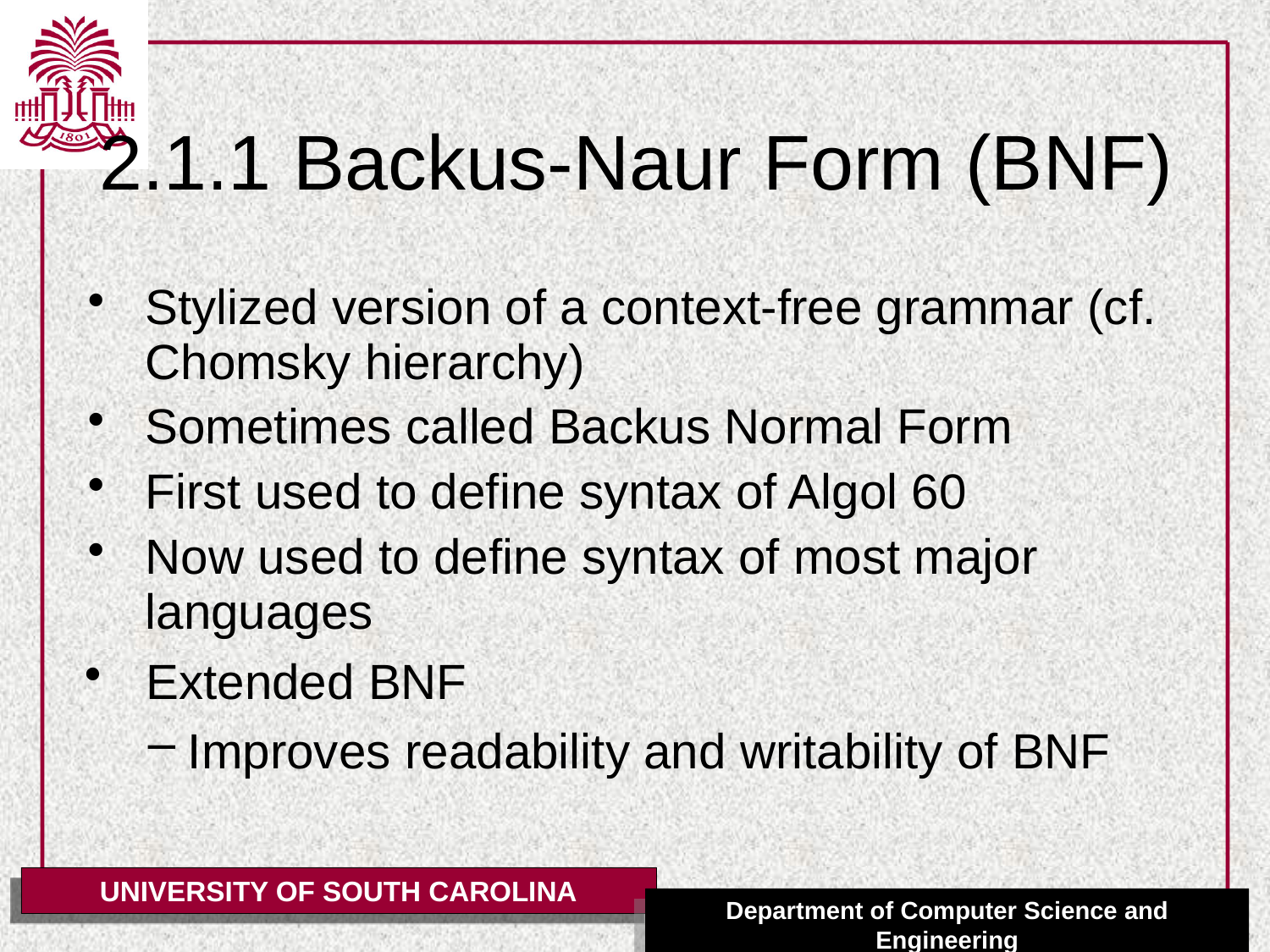

# 2.1.1 Backus-Naur Form (BNF)
Stylized version of a context-free grammar (cf. Chomsky hierarchy)
Sometimes called Backus Normal Form
First used to define syntax of Algol 60
Now used to define syntax of most major languages
 Extended BNF
Improves readability and writability of BNF